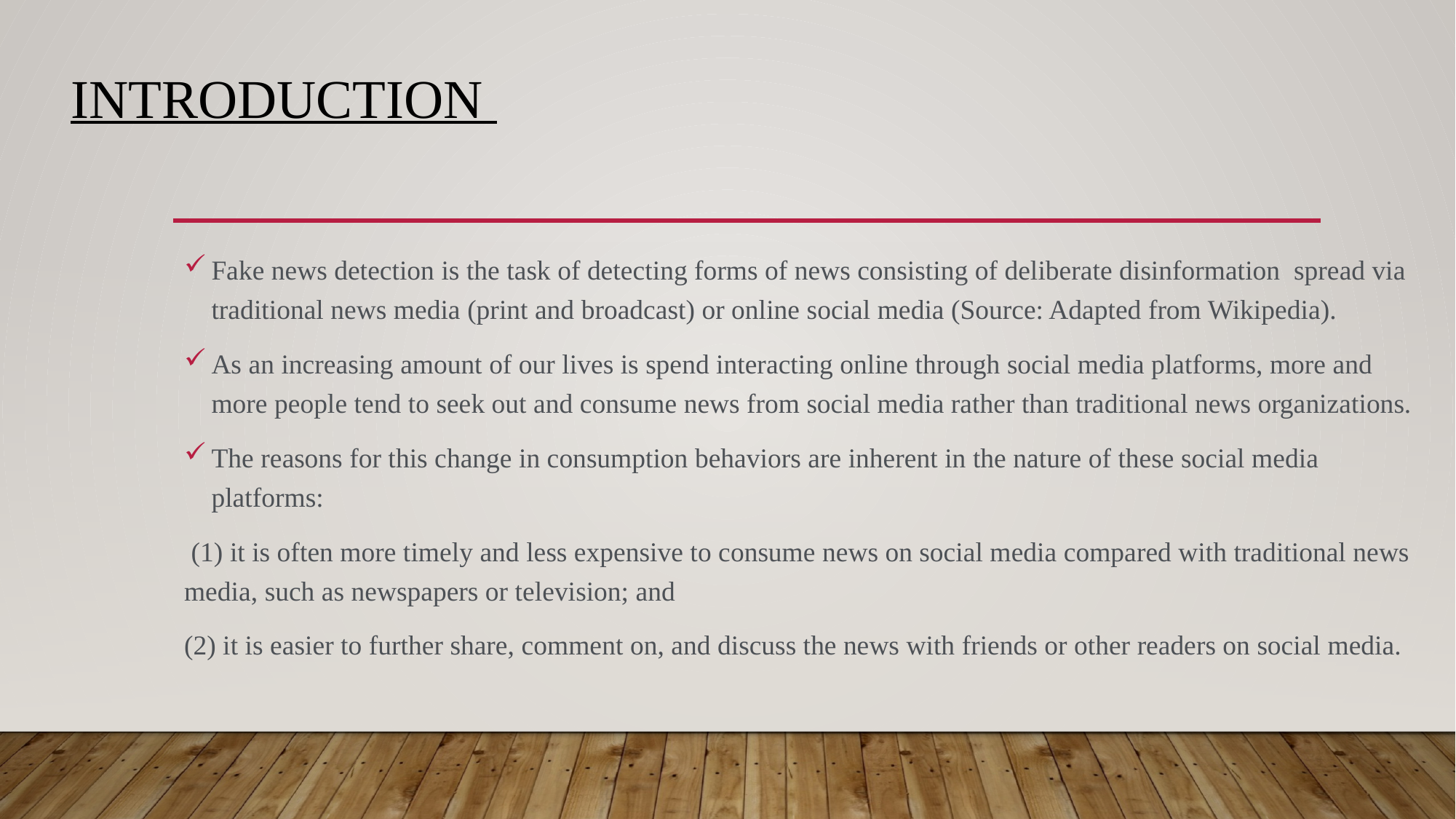

# Introduction
Fake news detection is the task of detecting forms of news consisting of deliberate disinformation  spread via traditional news media (print and broadcast) or online social media (Source: Adapted from Wikipedia).
As an increasing amount of our lives is spend interacting online through social media platforms, more and more people tend to seek out and consume news from social media rather than traditional news organizations.
The reasons for this change in consumption behaviors are inherent in the nature of these social media platforms:
 (1) it is often more timely and less expensive to consume news on social media compared with traditional news media, such as newspapers or television; and
(2) it is easier to further share, comment on, and discuss the news with friends or other readers on social media.